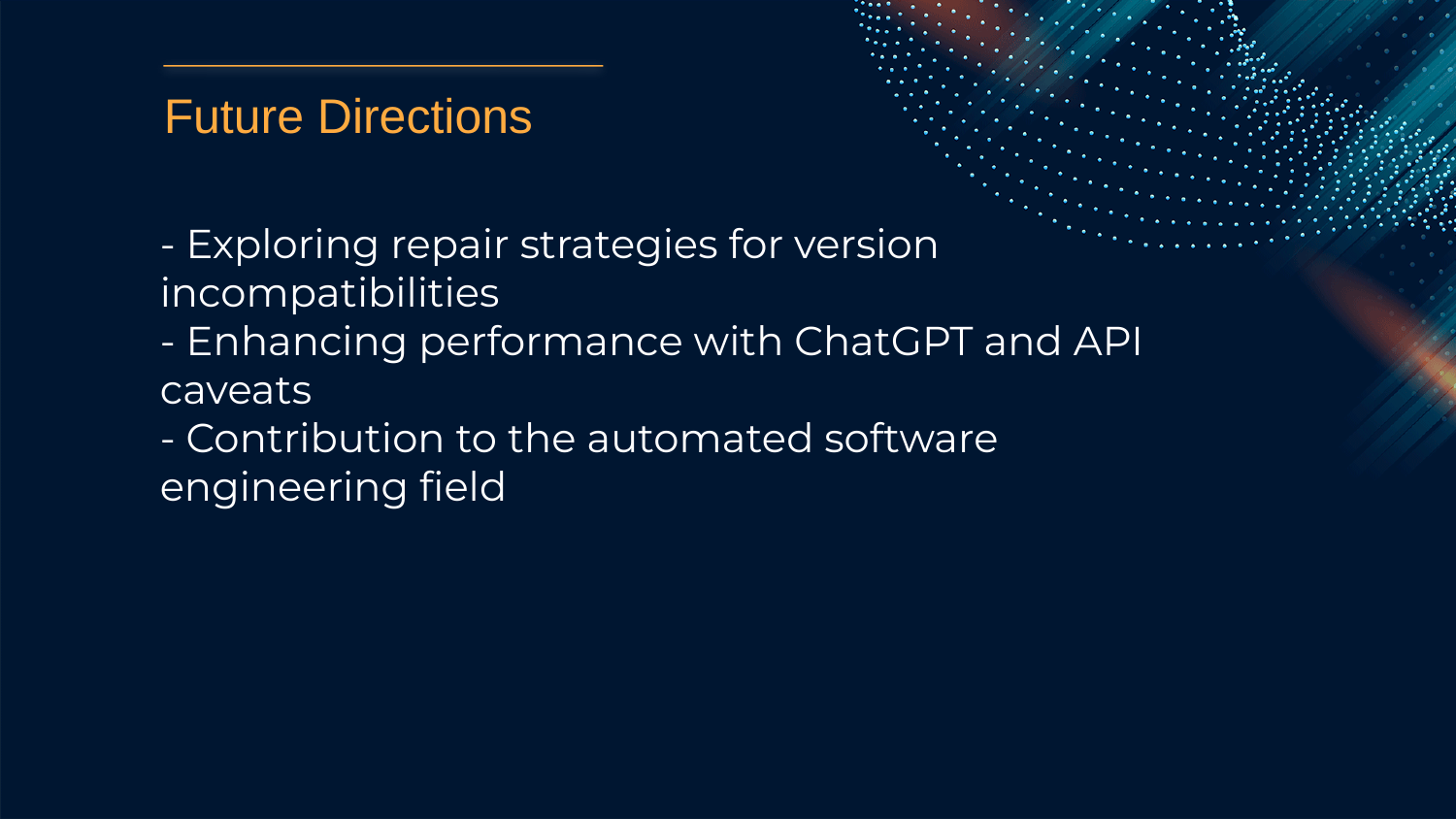

Future Directions
- Exploring repair strategies for version incompatibilities
- Enhancing performance with ChatGPT and API caveats
- Contribution to the automated software engineering field